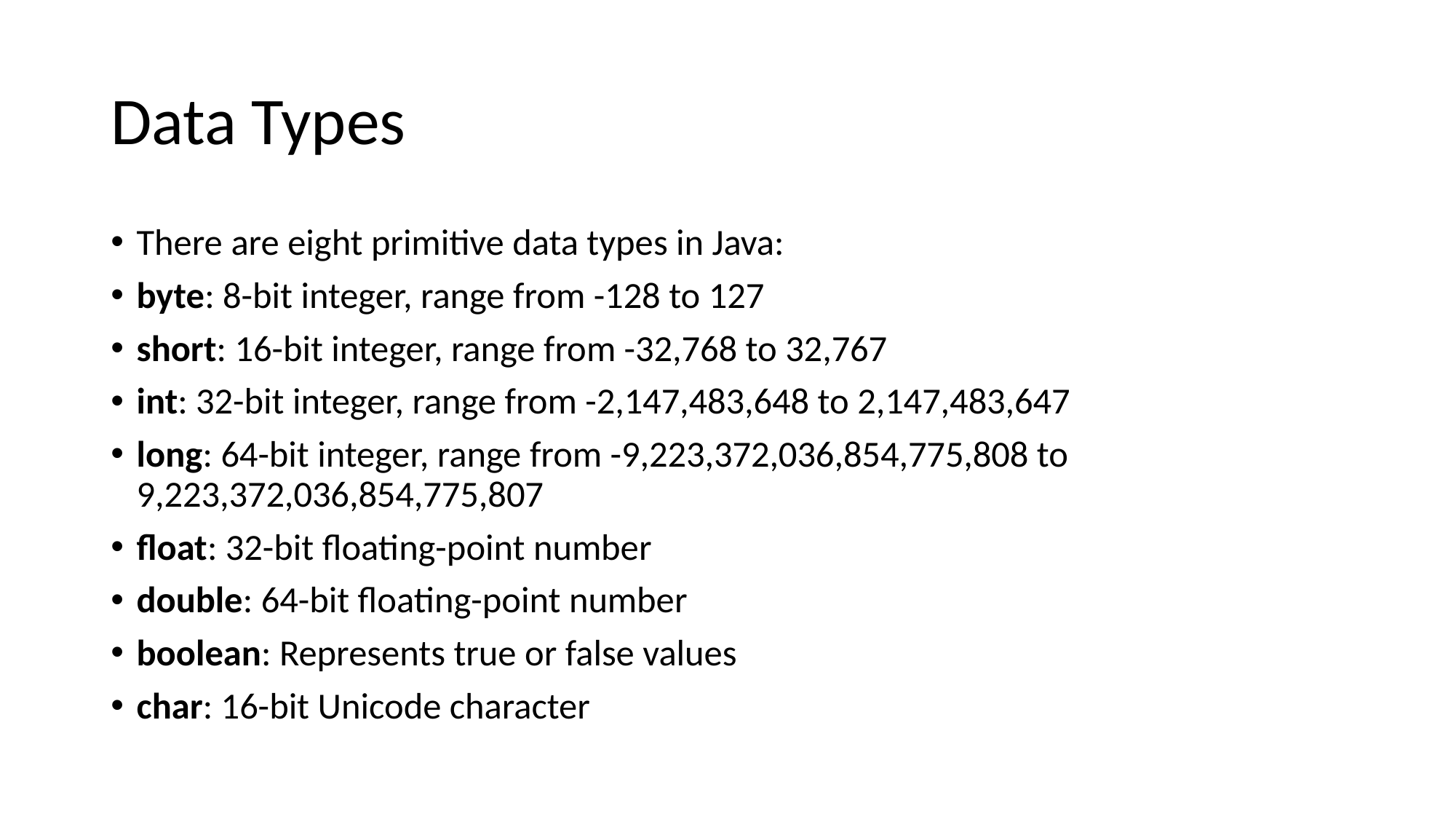

# Data Types
There are eight primitive data types in Java:
byte: 8-bit integer, range from -128 to 127
short: 16-bit integer, range from -32,768 to 32,767
int: 32-bit integer, range from -2,147,483,648 to 2,147,483,647
long: 64-bit integer, range from -9,223,372,036,854,775,808 to 9,223,372,036,854,775,807
float: 32-bit floating-point number
double: 64-bit floating-point number
boolean: Represents true or false values
char: 16-bit Unicode character